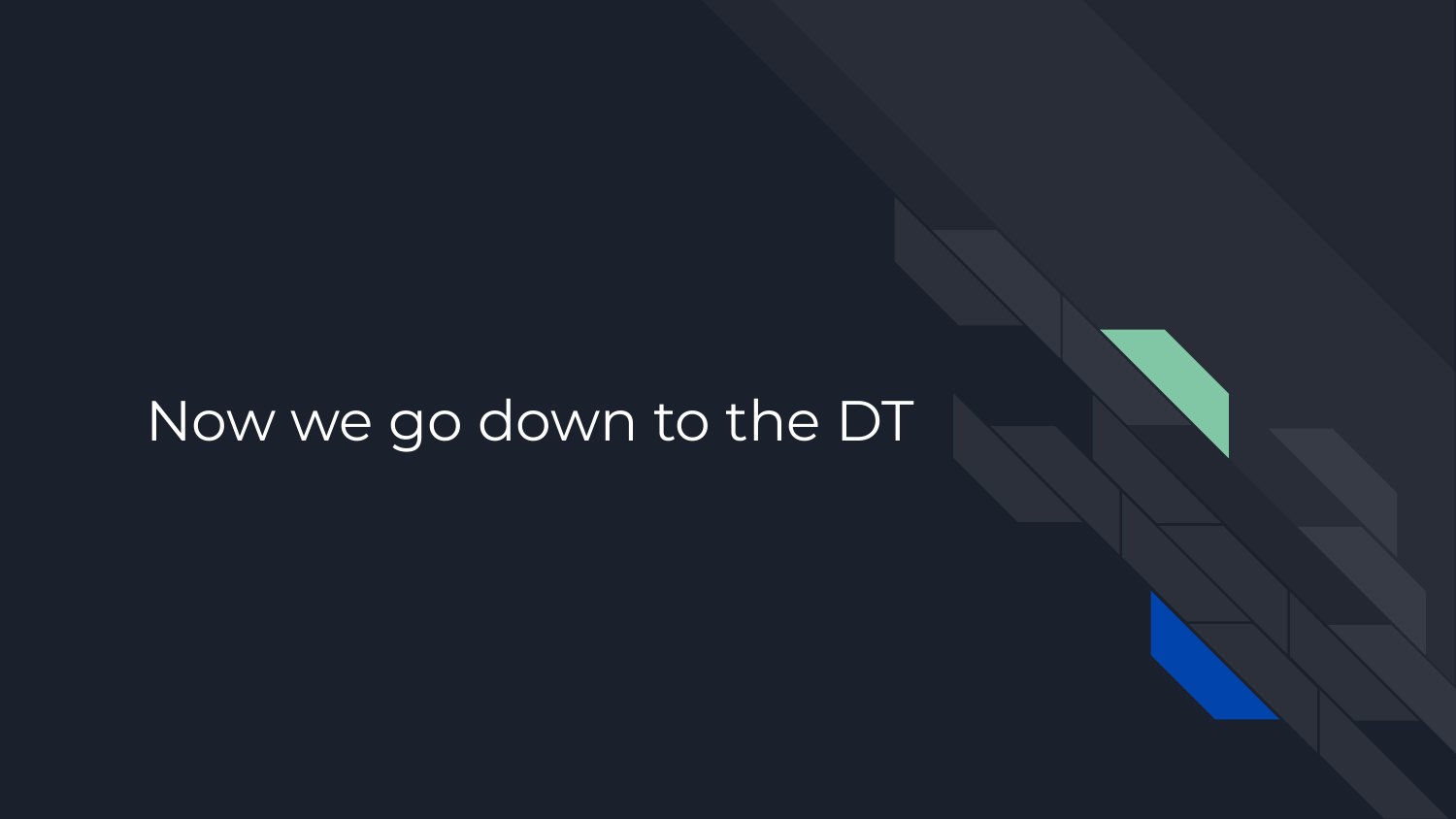

# Now we go down to the DT